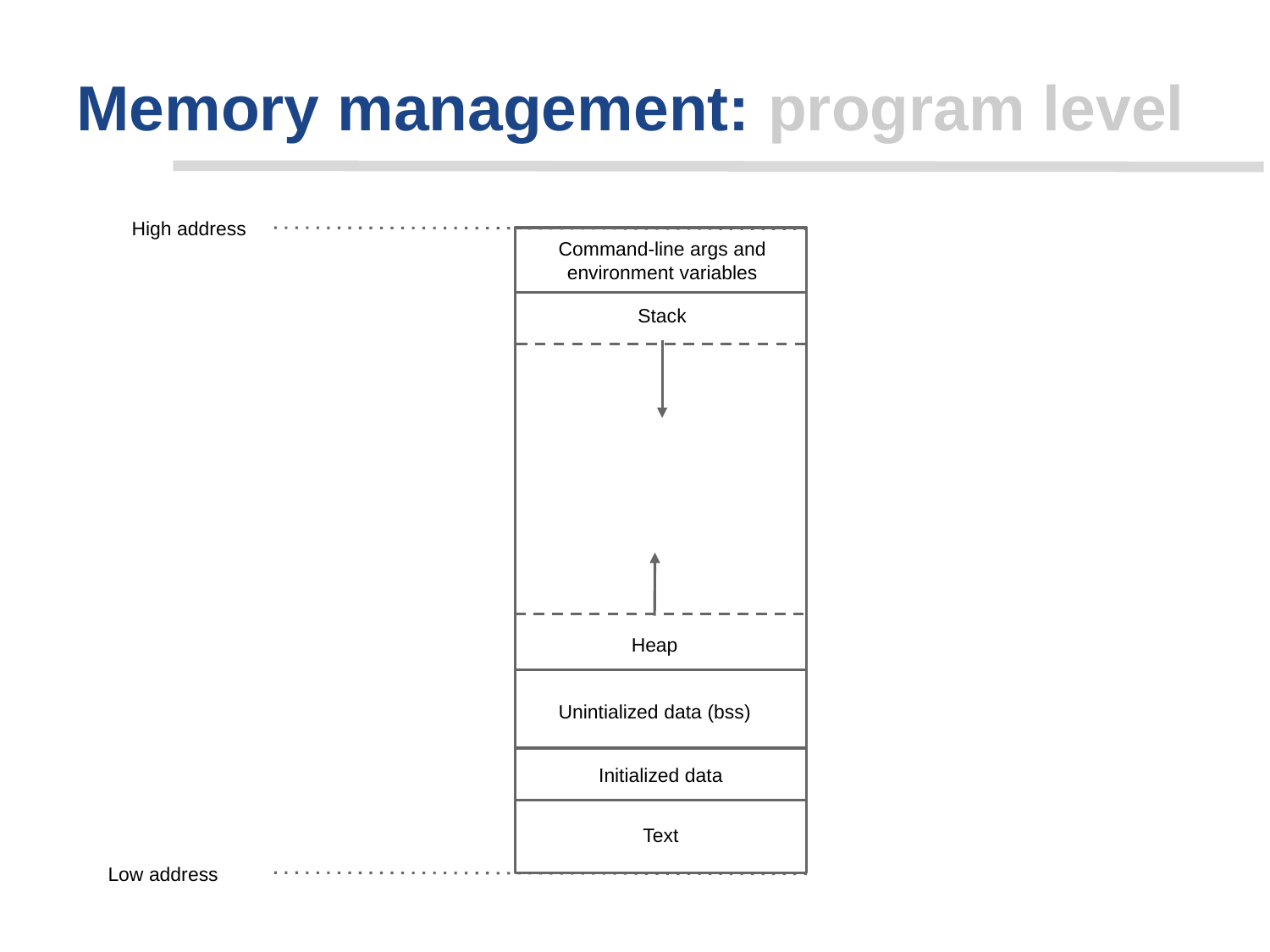

# Memory management: program level
High address
Command-line args and environment variables

Stack
Heap
Unintialized data (bss)
Initialized data
Text
Low address